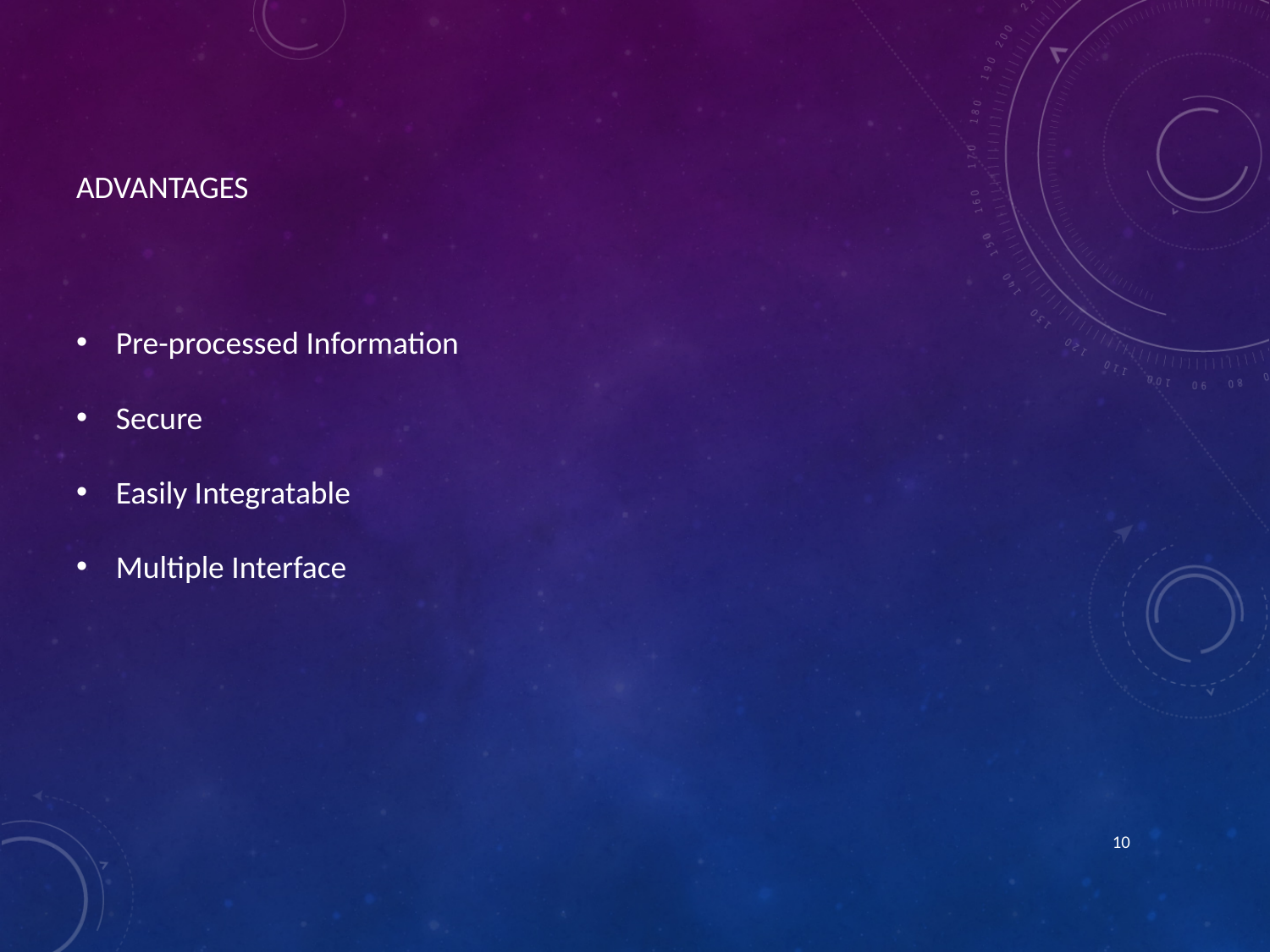

# ADvantages
Pre-processed Information
Secure
Easily Integratable
Multiple Interface

10